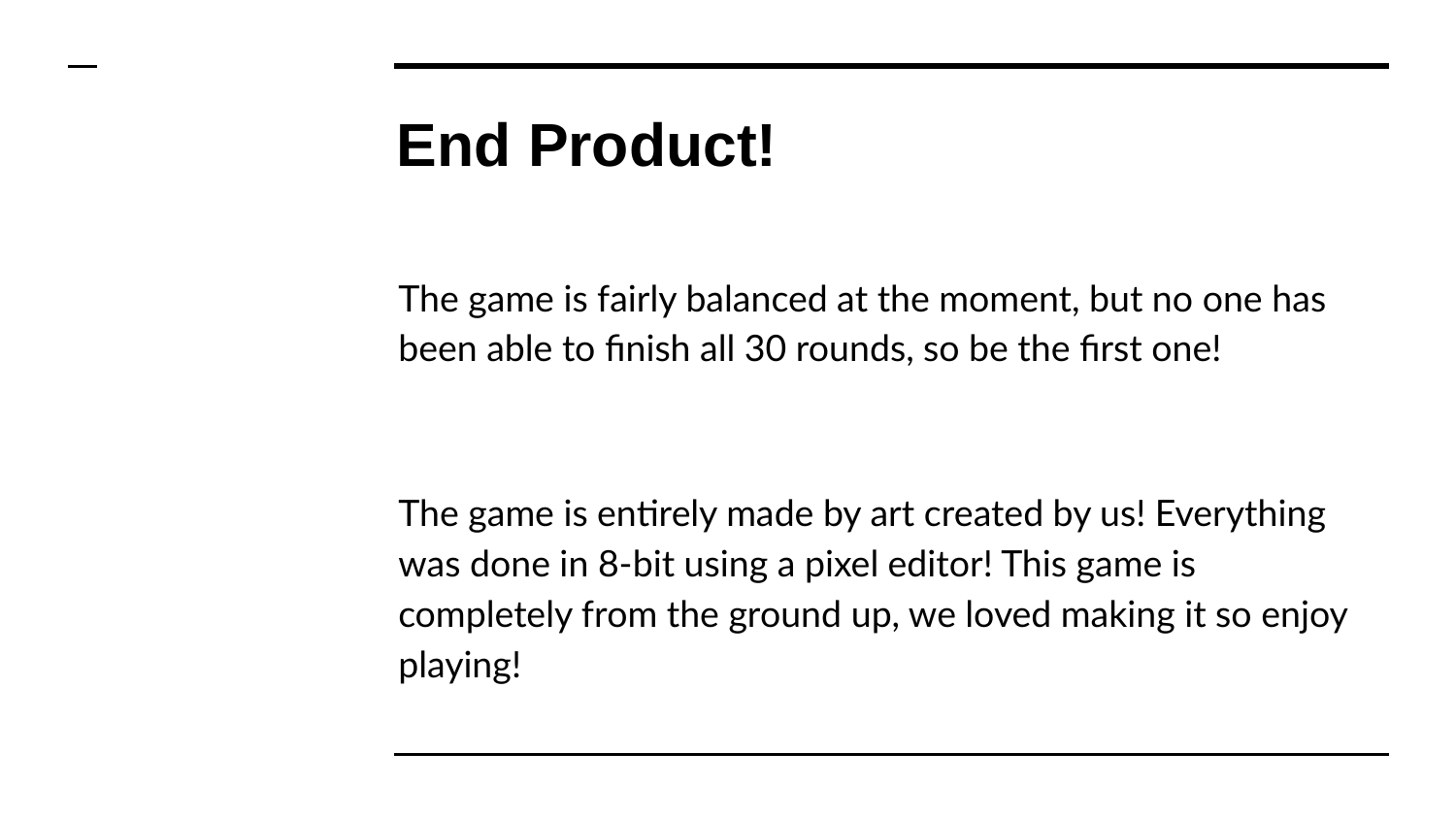

# End Product!
The game is fairly balanced at the moment, but no one has been able to finish all 30 rounds, so be the first one!

The game is entirely made by art created by us! Everything was done in 8-bit using a pixel editor! This game is completely from the ground up, we loved making it so enjoy playing!